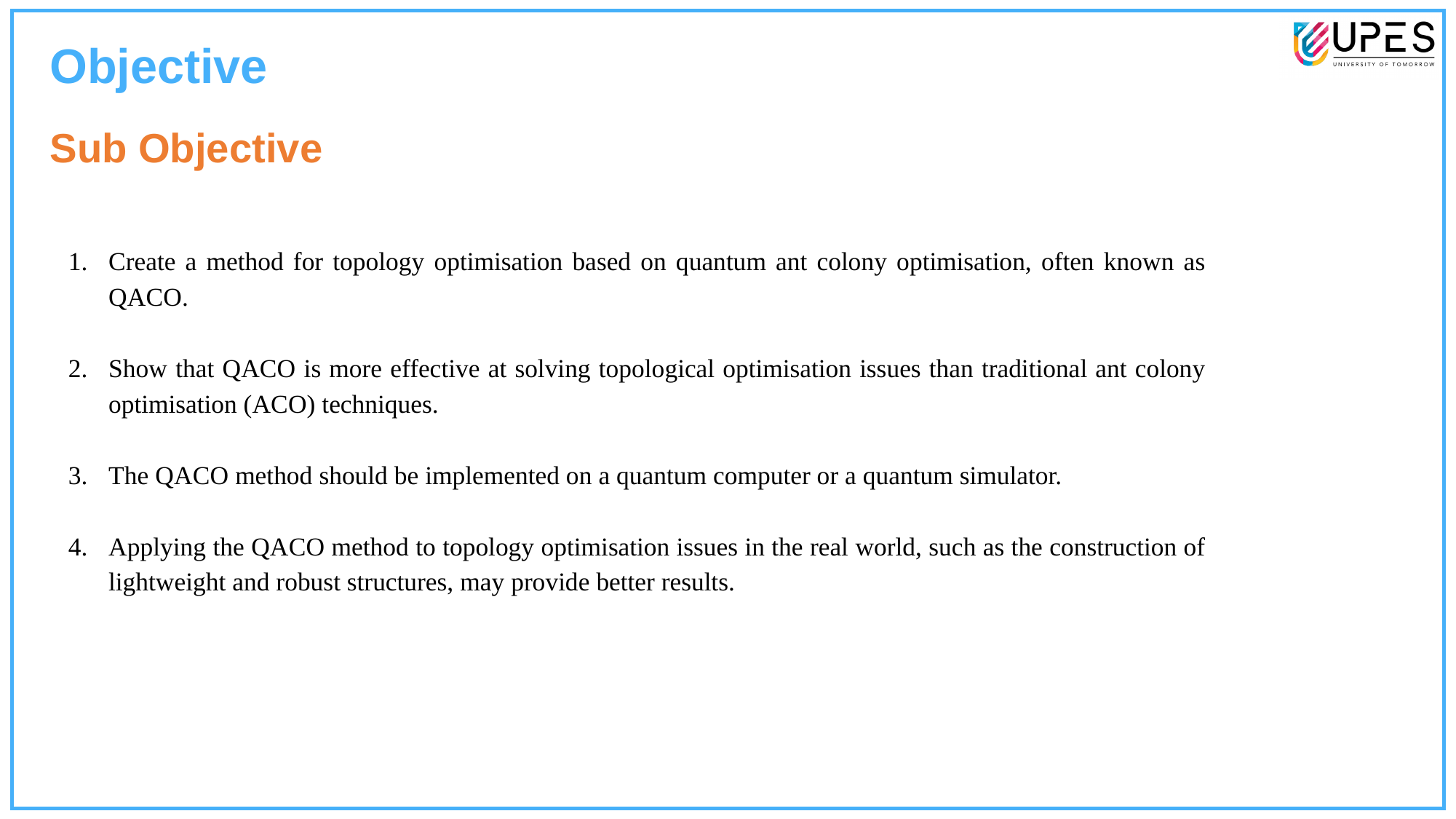

Objective
Sub Objective
Create a method for topology optimisation based on quantum ant colony optimisation, often known as QACO.

Show that QACO is more effective at solving topological optimisation issues than traditional ant colony optimisation (ACO) techniques.

The QACO method should be implemented on a quantum computer or a quantum simulator.

Applying the QACO method to topology optimisation issues in the real world, such as the construction of lightweight and robust structures, may provide better results.